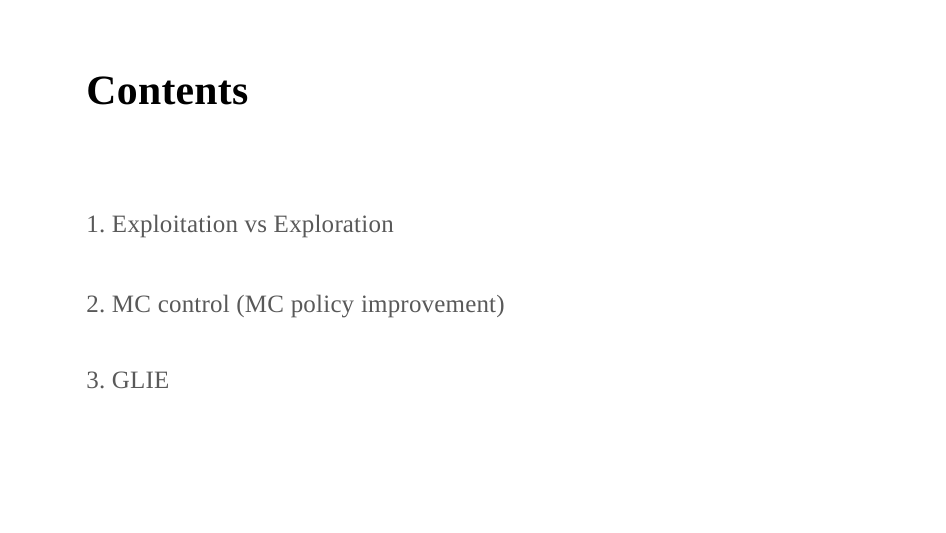

# Contents 1. Exploitation vs Exploration 2. MC control (MC policy improvement) 3. GLIE